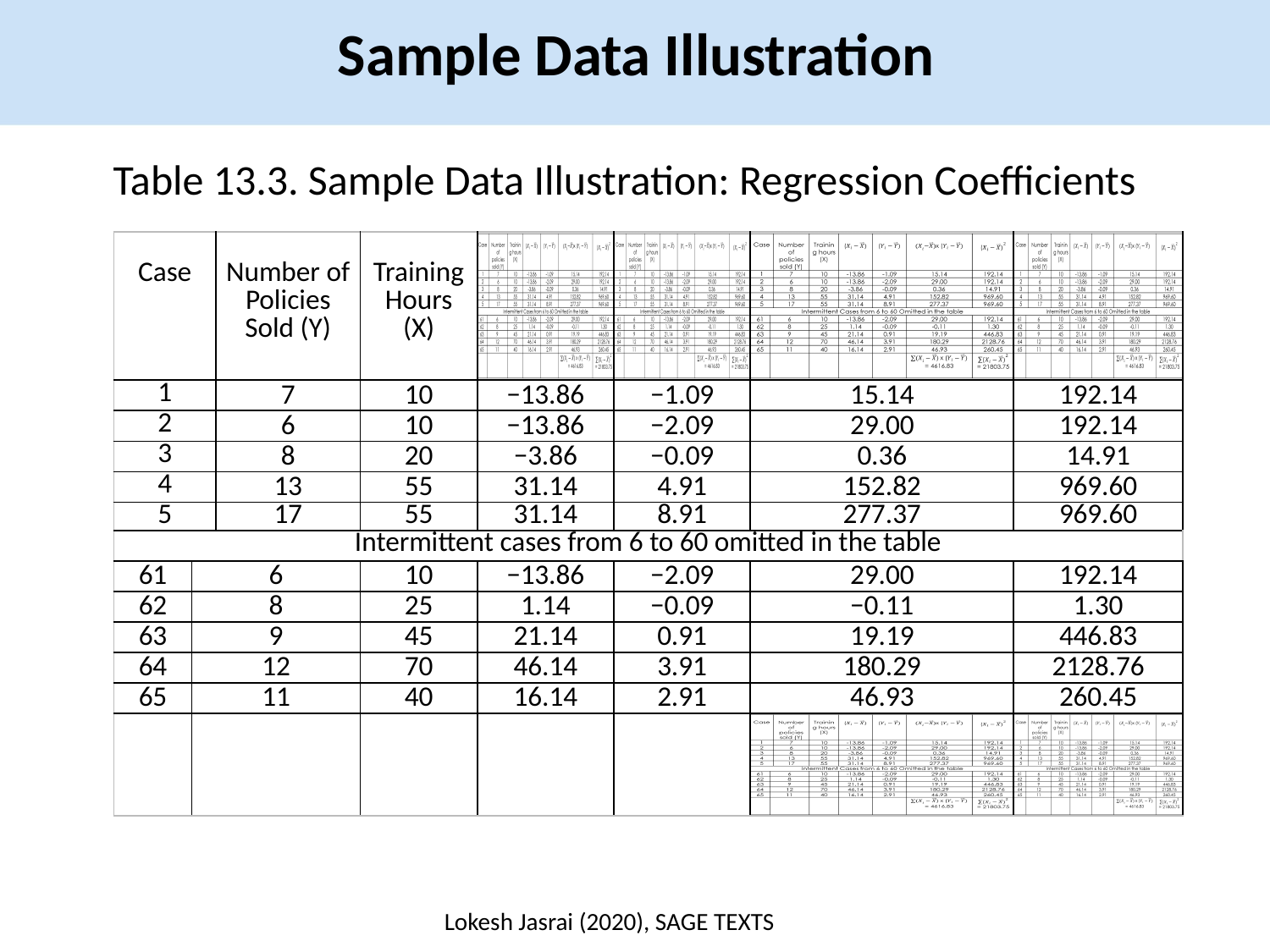

Sample Data Illustration
Table 13.3. Sample Data Illustration: Regression Coefficients
| Case |  | Number of Policies Sold (Y) | Training Hours (X) |  |  |  |  |
| --- | --- | --- | --- | --- | --- | --- | --- |
| 1 |  | 7 | 10 | −13.86 | −1.09 | 15.14 | 192.14 |
| 2 |  | 6 | 10 | −13.86 | −2.09 | 29.00 | 192.14 |
| 3 |  | 8 | 20 | −3.86 | −0.09 | 0.36 | 14.91 |
| 4 |  | 13 | 55 | 31.14 | 4.91 | 152.82 | 969.60 |
| 5 |  | 17 | 55 | 31.14 | 8.91 | 277.37 | 969.60 |
| Intermittent cases from 6 to 60 omitted in the table |  |  |  |  |  |  |  |
| 61 | 6 |  | 10 | −13.86 | −2.09 | 29.00 | 192.14 |
| 62 | 8 |  | 25 | 1.14 | −0.09 | −0.11 | 1.30 |
| 63 | 9 |  | 45 | 21.14 | 0.91 | 19.19 | 446.83 |
| 64 | 12 |  | 70 | 46.14 | 3.91 | 180.29 | 2128.76 |
| 65 | 11 |  | 40 | 16.14 | 2.91 | 46.93 | 260.45 |
|  |  |  |  |  |  |  |  |
Lokesh Jasrai (2020), SAGE TEXTS